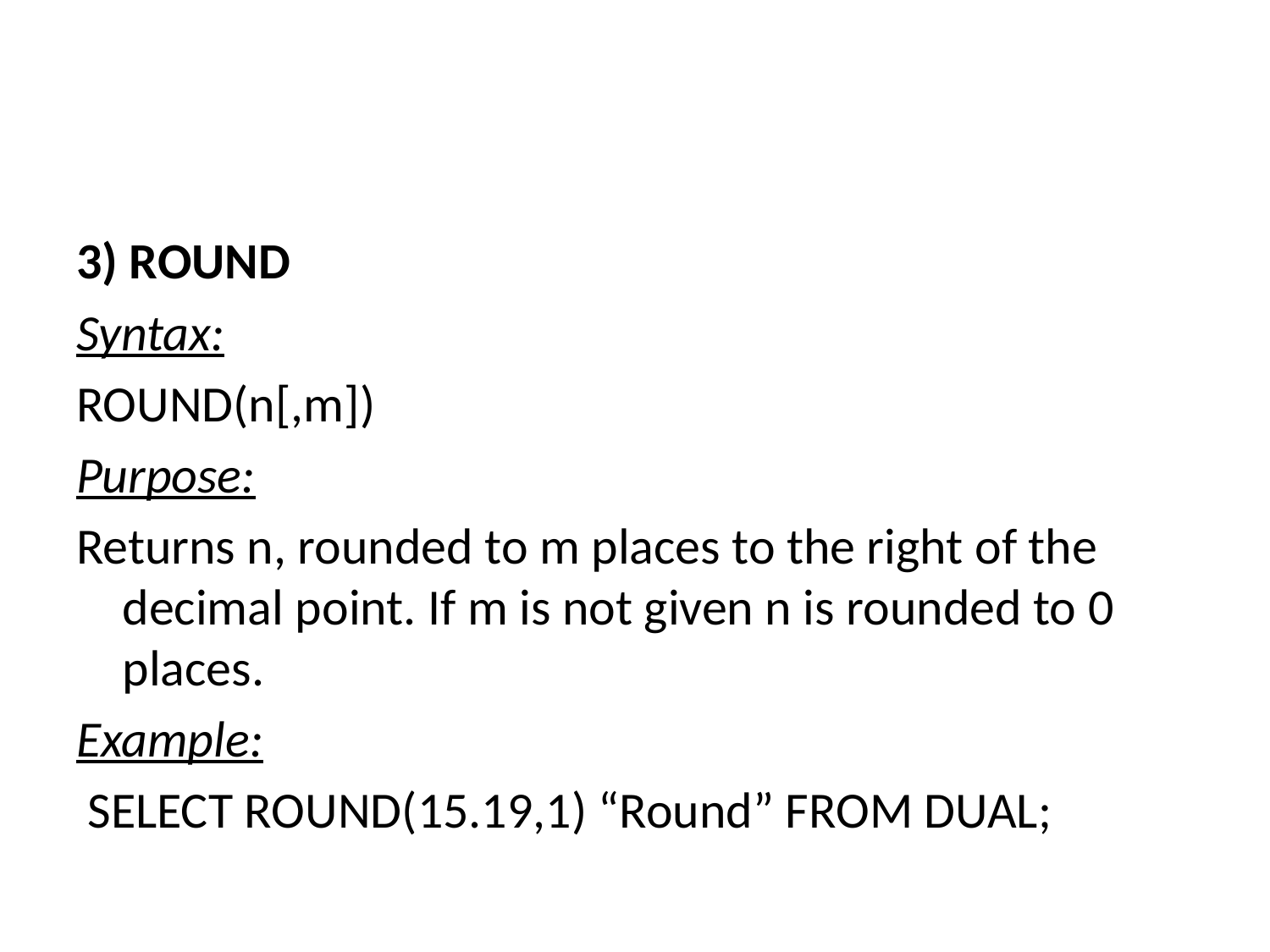

#
3) ROUND
Syntax:
ROUND(n[,m])
Purpose:
Returns n, rounded to m places to the right of the decimal point. If m is not given n is rounded to 0 places.
Example:
 SELECT ROUND(15.19,1) “Round” FROM DUAL;